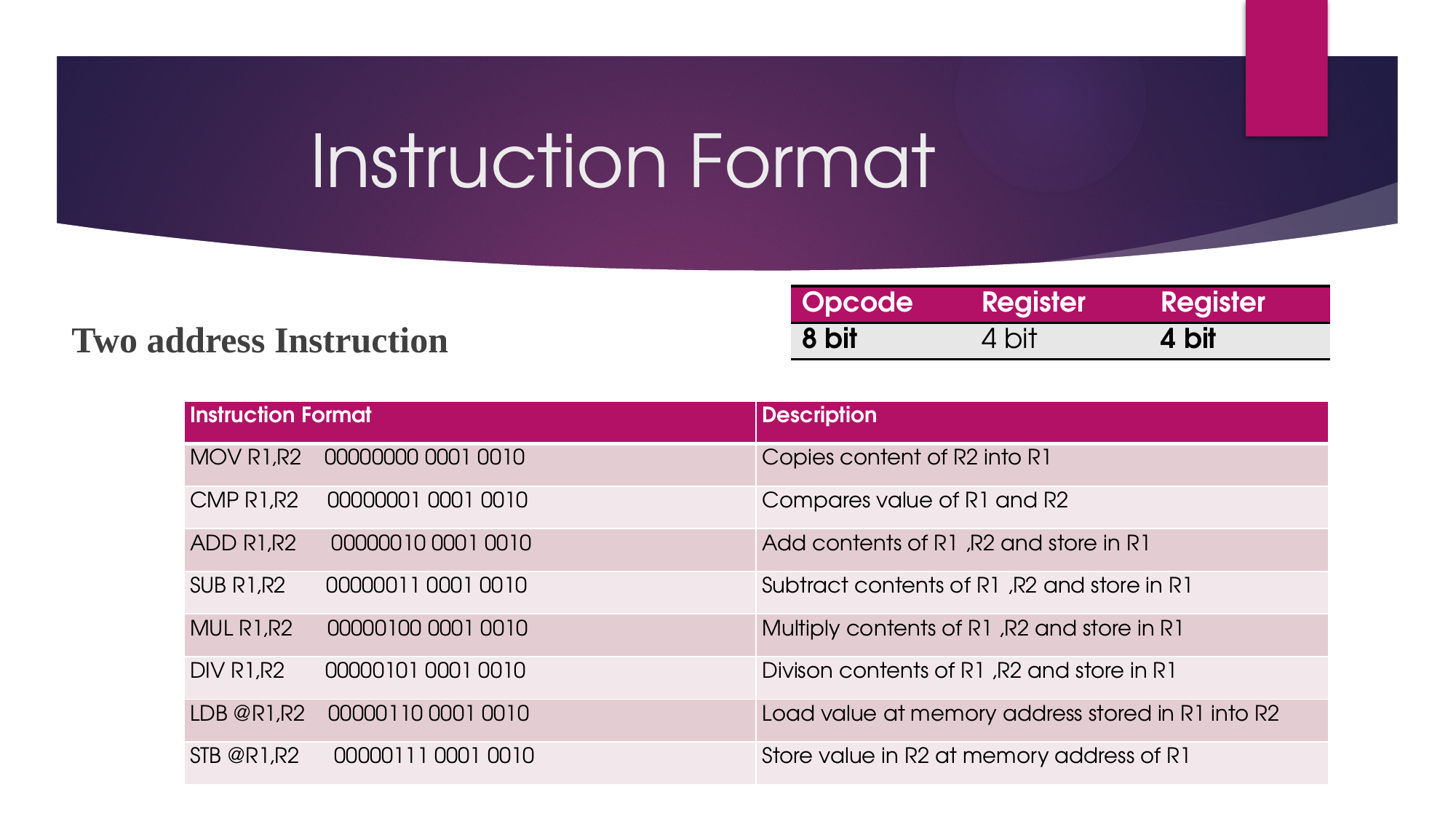

# Instruction Format
| Opcode | Register | Register |
| --- | --- | --- |
| 8 bit | 4 bit | 4 bit |
Two address Instruction

| Instruction Format | Description |
| --- | --- |
| MOV R1,R2 00000000 0001 0010 | Copies content of R2 into R1 |
| CMP R1,R2 00000001 0001 0010 | Compares value of R1 and R2 |
| ADD R1,R2 00000010 0001 0010 | Add contents of R1 ,R2 and store in R1 |
| SUB R1,R2 00000011 0001 0010 | Subtract contents of R1 ,R2 and store in R1 |
| MUL R1,R2 00000100 0001 0010 | Multiply contents of R1 ,R2 and store in R1 |
| DIV R1,R2 00000101 0001 0010 | Divison contents of R1 ,R2 and store in R1 |
| LDB @R1,R2 00000110 0001 0010 | Load value at memory address stored in R1 into R2 |
| STB @R1,R2 00000111 0001 0010 | Store value in R2 at memory address of R1 |